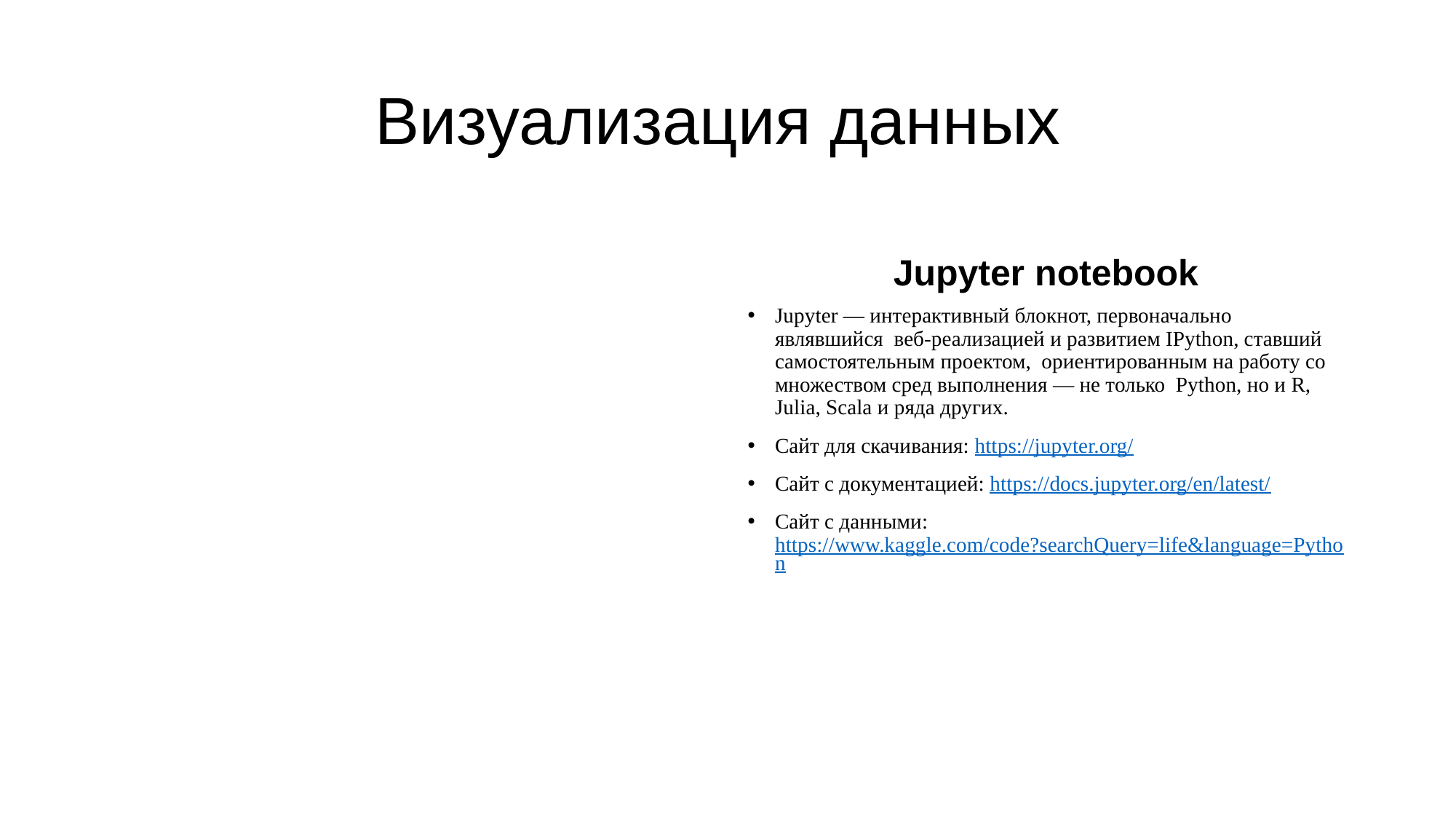

# Визуализация данных
Jupyter notebook
Jupyter — интерактивный блокнот, первоначально являвшийся  веб-реализацией и развитием IPython, ставший самостоятельным проектом,  ориентированным на работу со множеством сред выполнения — не только  Python, но и R, Julia, Scala и ряда других.
Сайт для скачивания: https://jupyter.org/
Сайт с документацией: https://docs.jupyter.org/en/latest/
Сайт с данными: https://www.kaggle.com/code?searchQuery=life&language=Python